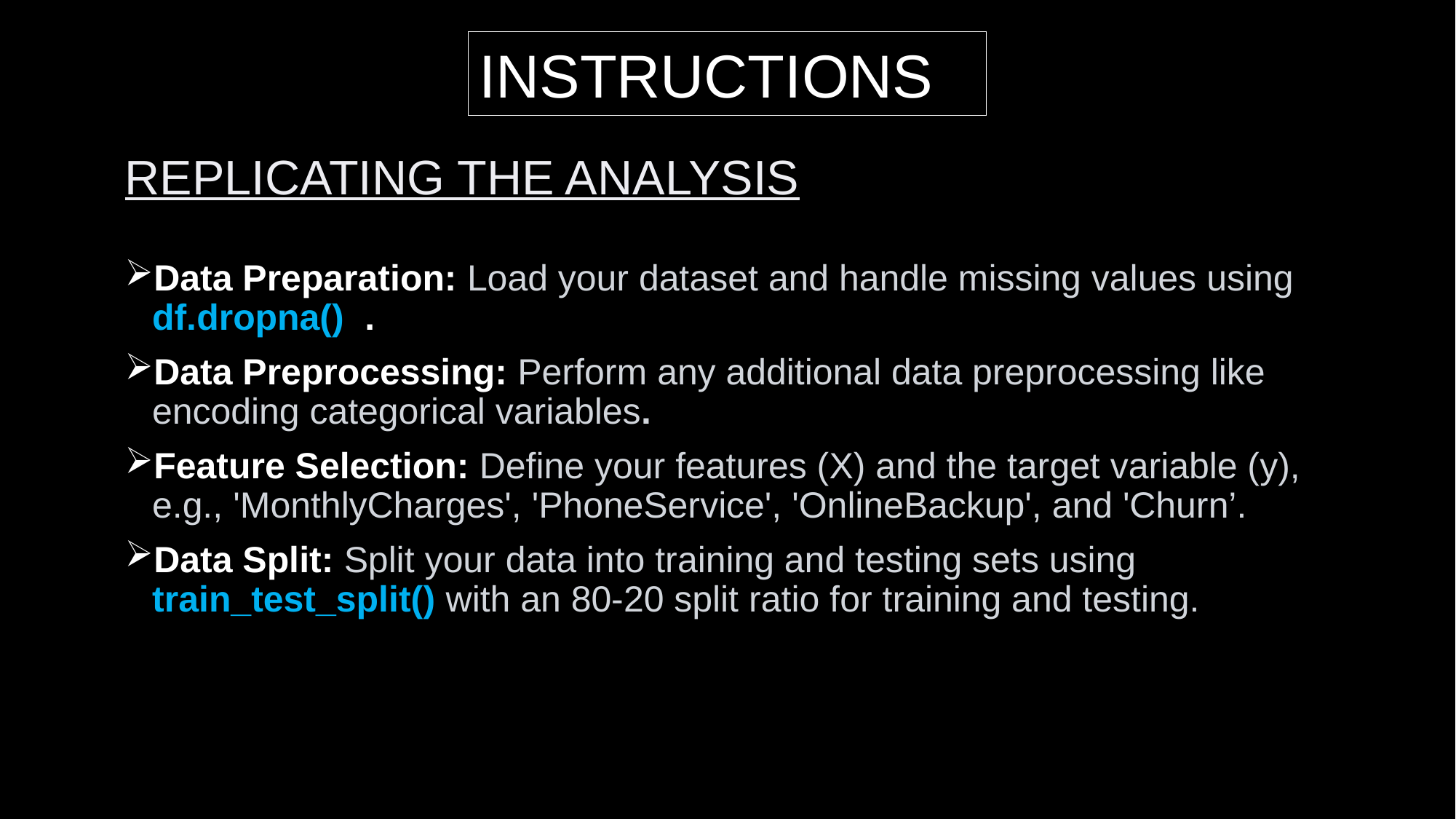

INSTRUCTIONS
# REPLICATING THE ANALYSIS
Data Preparation: Load your dataset and handle missing values using df.dropna()  .
Data Preprocessing: Perform any additional data preprocessing like encoding categorical variables.
Feature Selection: Define your features (X) and the target variable (y), e.g., 'MonthlyCharges', 'PhoneService', 'OnlineBackup', and 'Churn’.
Data Split: Split your data into training and testing sets using train_test_split() with an 80-20 split ratio for training and testing.